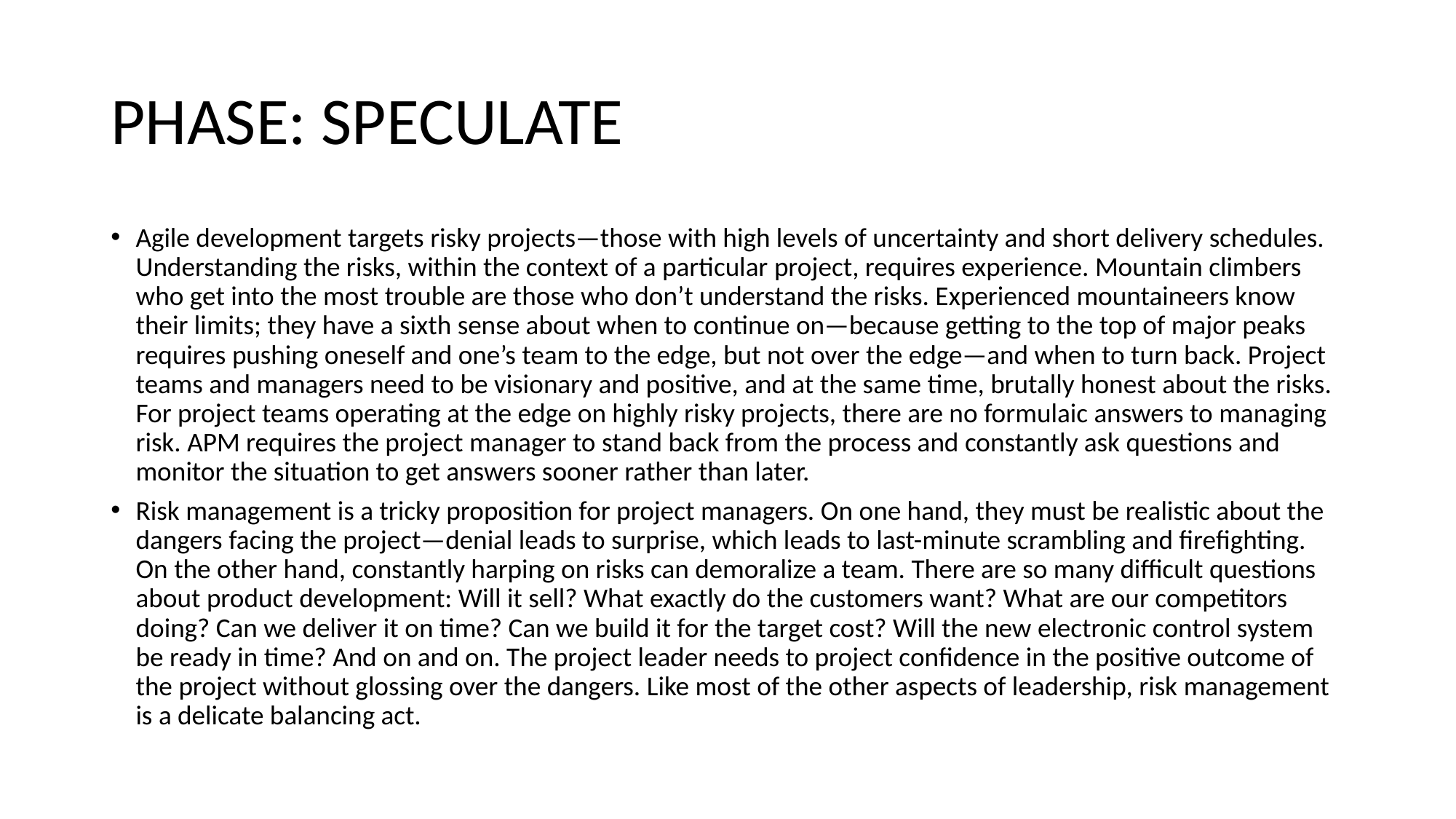

# PHASE: SPECULATE
Agile development targets risky projects—those with high levels of uncertainty and short delivery schedules. Understanding the risks, within the context of a particular project, requires experience. Mountain climbers who get into the most trouble are those who don’t understand the risks. Experienced mountaineers know their limits; they have a sixth sense about when to continue on—because getting to the top of major peaks requires pushing oneself and one’s team to the edge, but not over the edge—and when to turn back. Project teams and managers need to be visionary and positive, and at the same time, brutally honest about the risks. For project teams operating at the edge on highly risky projects, there are no formulaic answers to managing risk. APM requires the project manager to stand back from the process and constantly ask questions and monitor the situation to get answers sooner rather than later.
Risk management is a tricky proposition for project managers. On one hand, they must be realistic about the dangers facing the project—denial leads to surprise, which leads to last-minute scrambling and firefighting. On the other hand, constantly harping on risks can demoralize a team. There are so many difficult questions about product development: Will it sell? What exactly do the customers want? What are our competitors doing? Can we deliver it on time? Can we build it for the target cost? Will the new electronic control system be ready in time? And on and on. The project leader needs to project confidence in the positive outcome of the project without glossing over the dangers. Like most of the other aspects of leadership, risk management is a delicate balancing act.